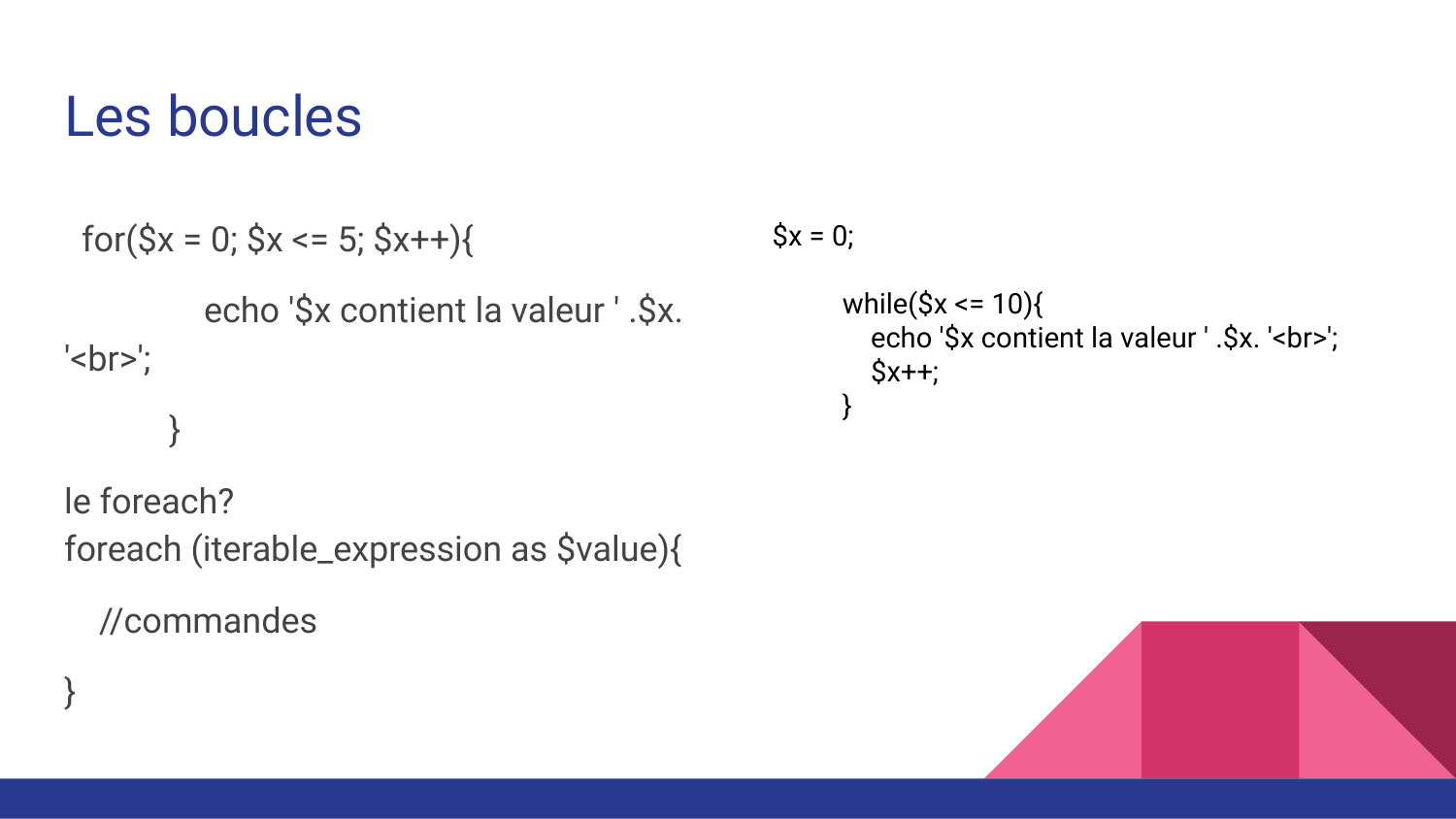

# Les boucles
  for($x = 0; $x <= 5; $x++){
                echo '$x contient la valeur ' .$x. '<br>';
            }
le foreach?
foreach (iterable_expression as $value){
    //commandes
}
  $x = 0;

            while($x <= 10){
                echo '$x contient la valeur ' .$x. '<br>';
                $x++;
            }